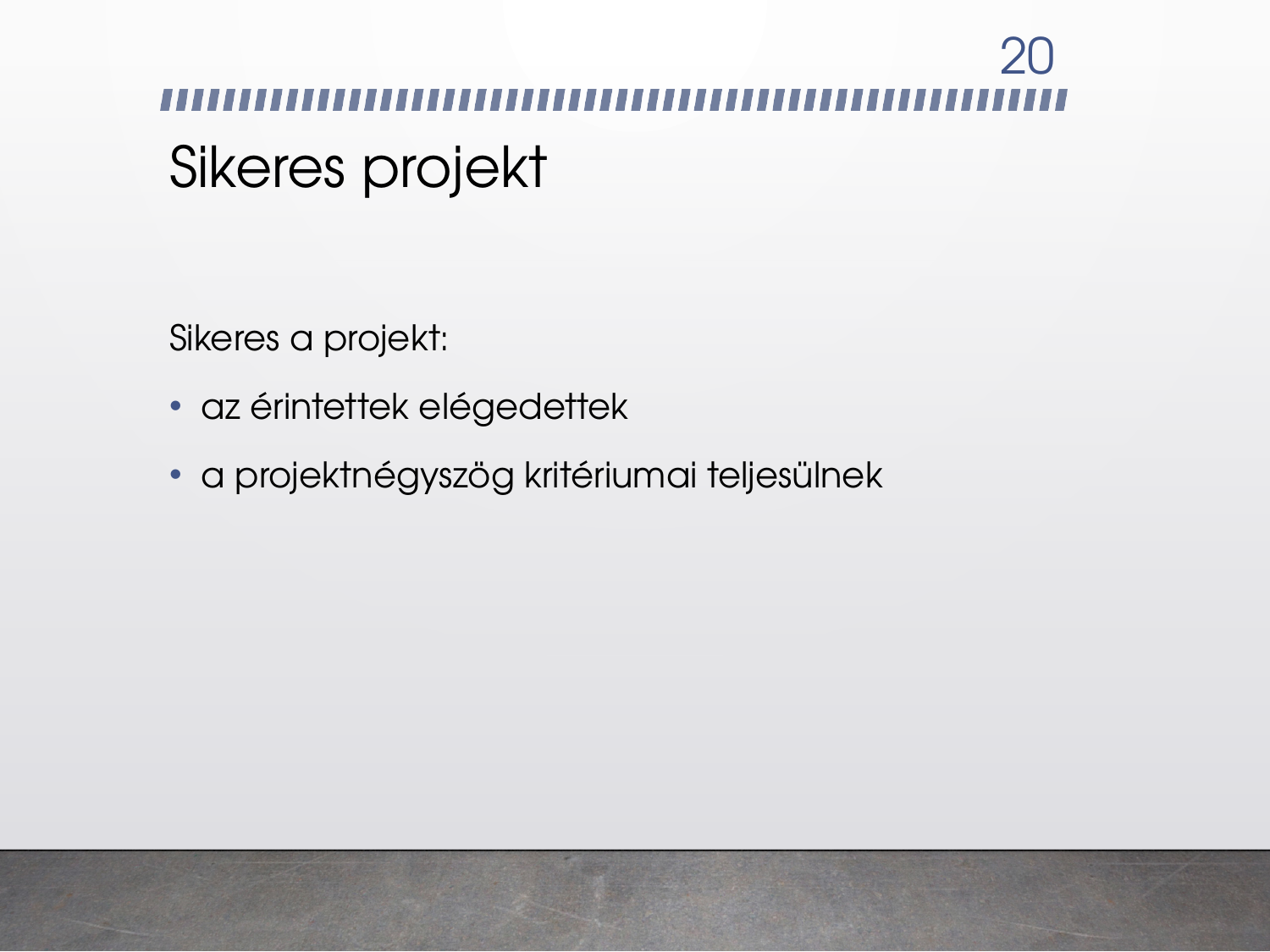

20
# Sikeres projekt
Sikeres a projekt:
az érintettek elégedettek
a projektnégyszög kritériumai teljesülnek